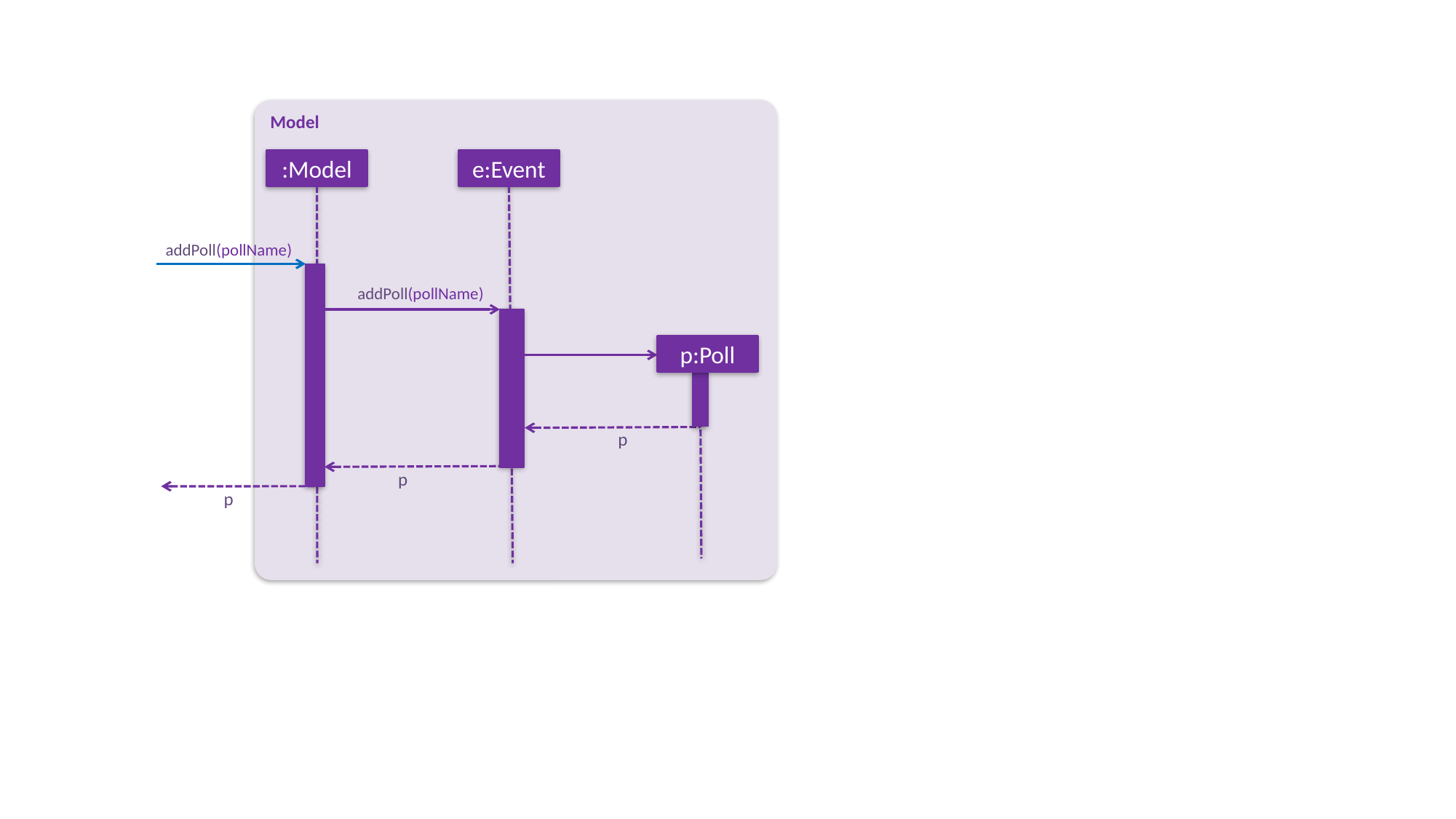

Model
:Model
e:Event
addPoll(pollName)

addPoll(pollName)

p:Poll

p
p
p